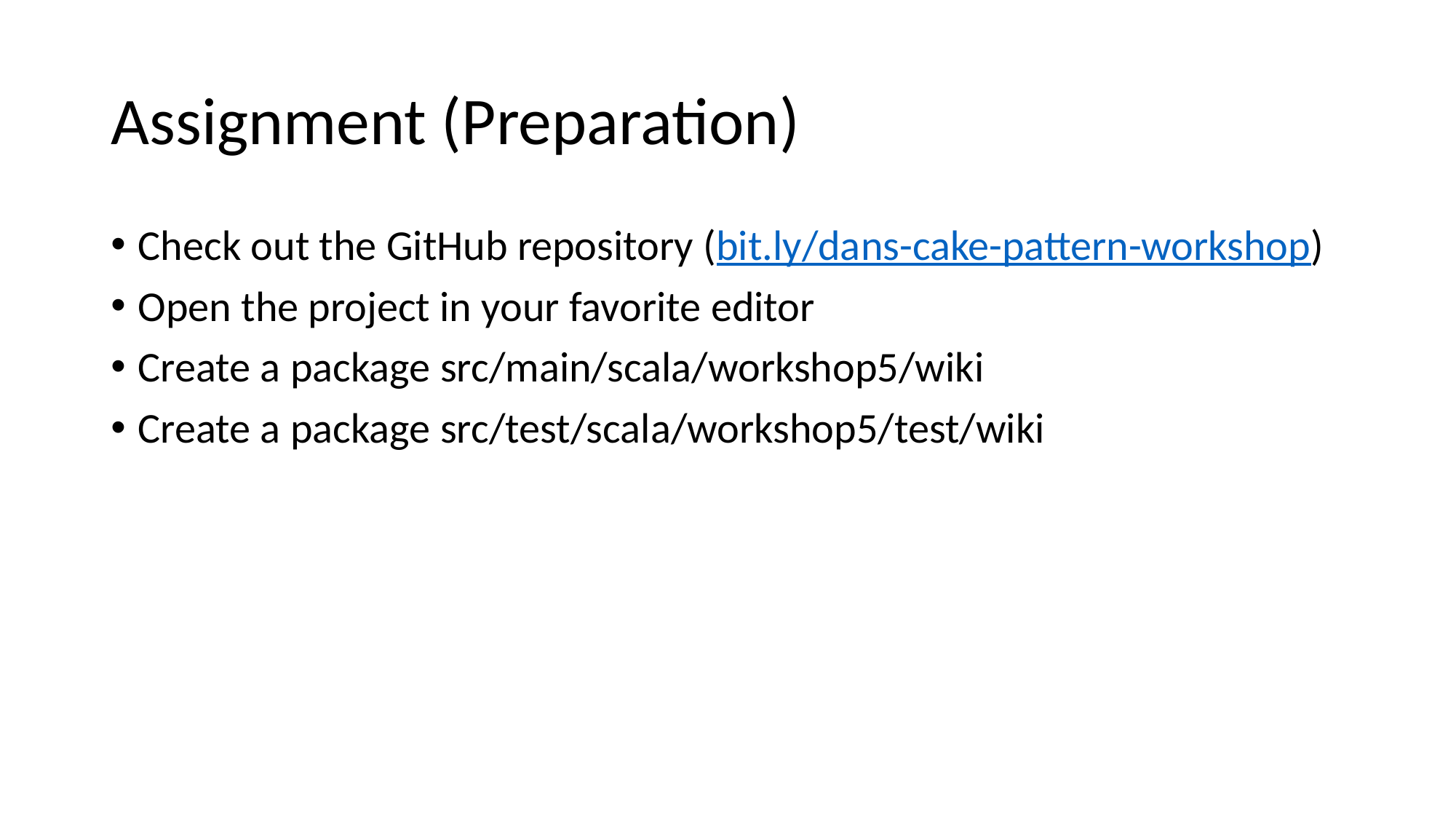

# Assignment (Preparation)
Check out the GitHub repository (bit.ly/dans-cake-pattern-workshop)
Open the project in your favorite editor
Create a package src/main/scala/workshop5/wiki
Create a package src/test/scala/workshop5/test/wiki